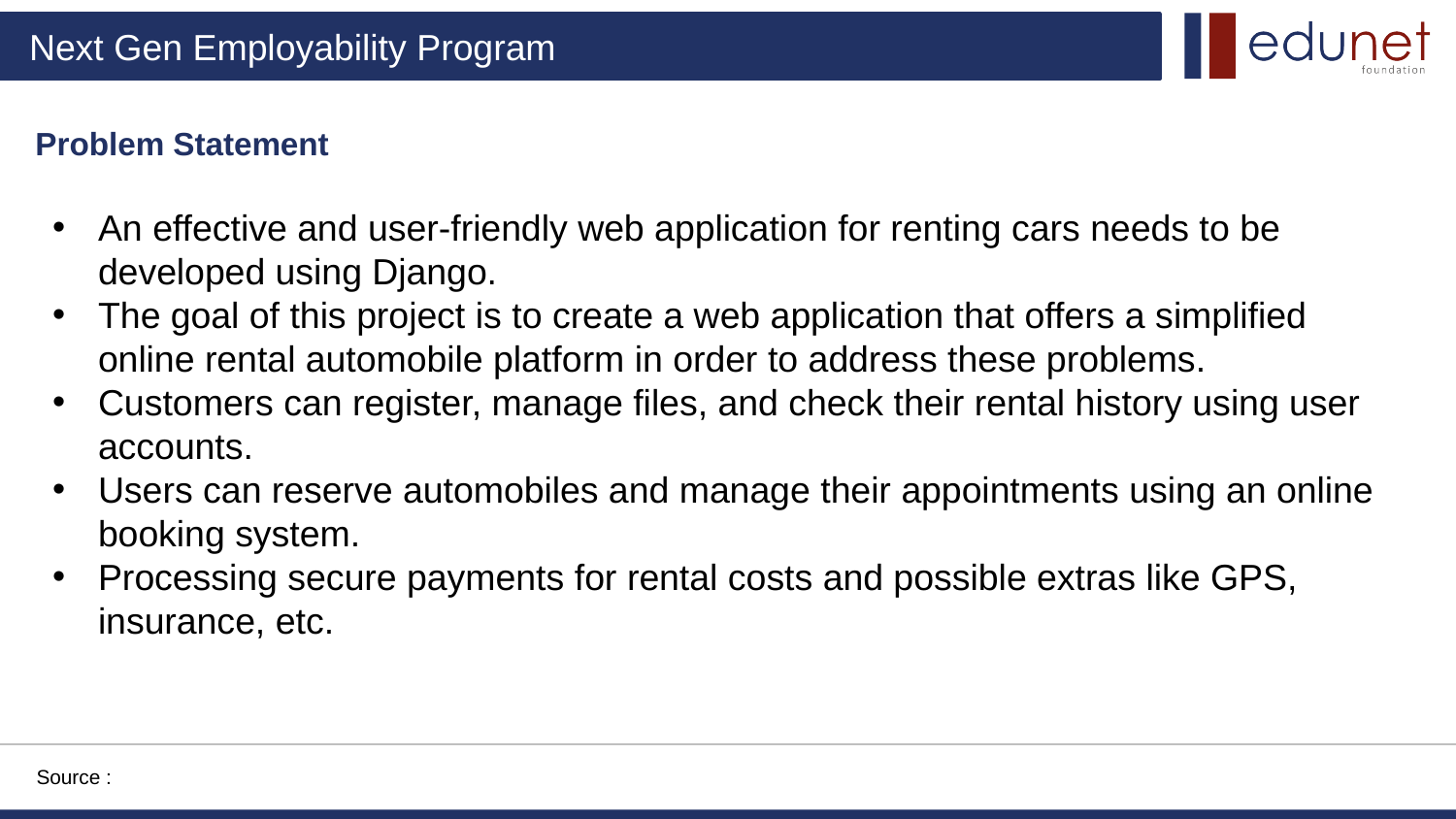

Problem Statement
An effective and user-friendly web application for renting cars needs to be developed using Django.
The goal of this project is to create a web application that offers a simplified online rental automobile platform in order to address these problems.
Customers can register, manage files, and check their rental history using user accounts.
Users can reserve automobiles and manage their appointments using an online booking system.
Processing secure payments for rental costs and possible extras like GPS, insurance, etc.
Source :